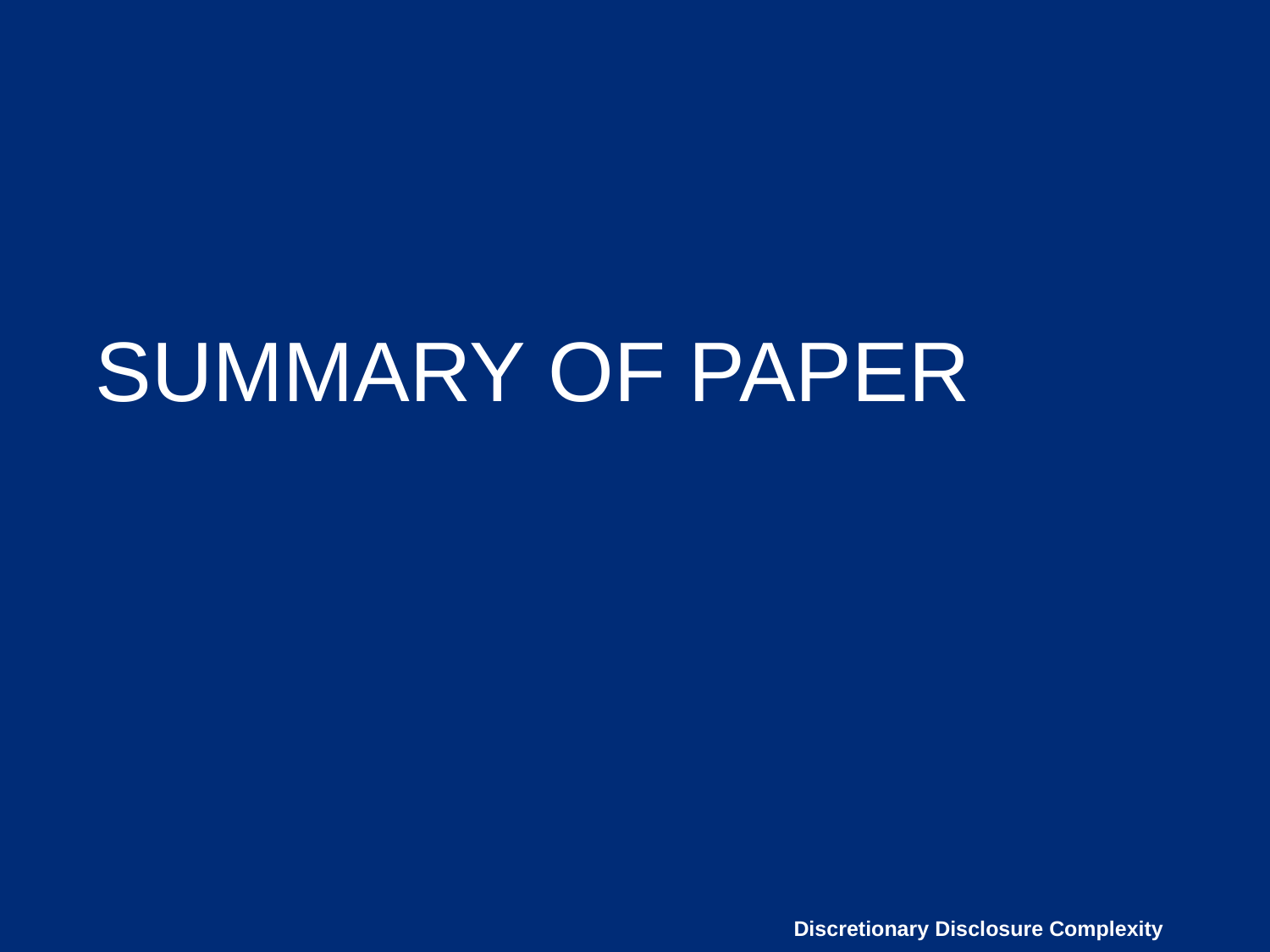

# Summary of paper

Discretionary Disclosure Complexity